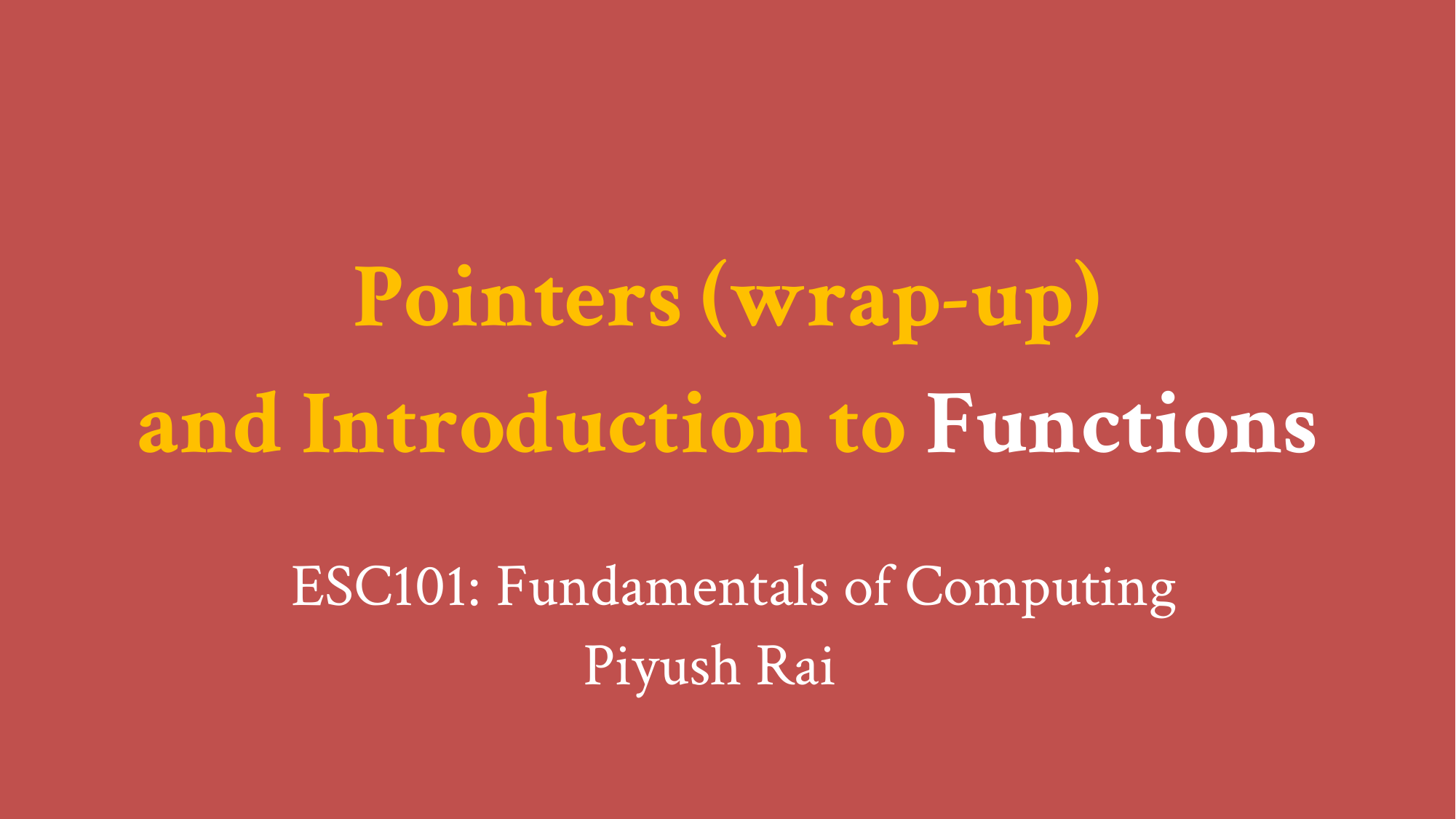

Pointers (wrap-up)
and Introduction to Functions
# ESC101: Fundamentals of Computing
  Piyush Rai